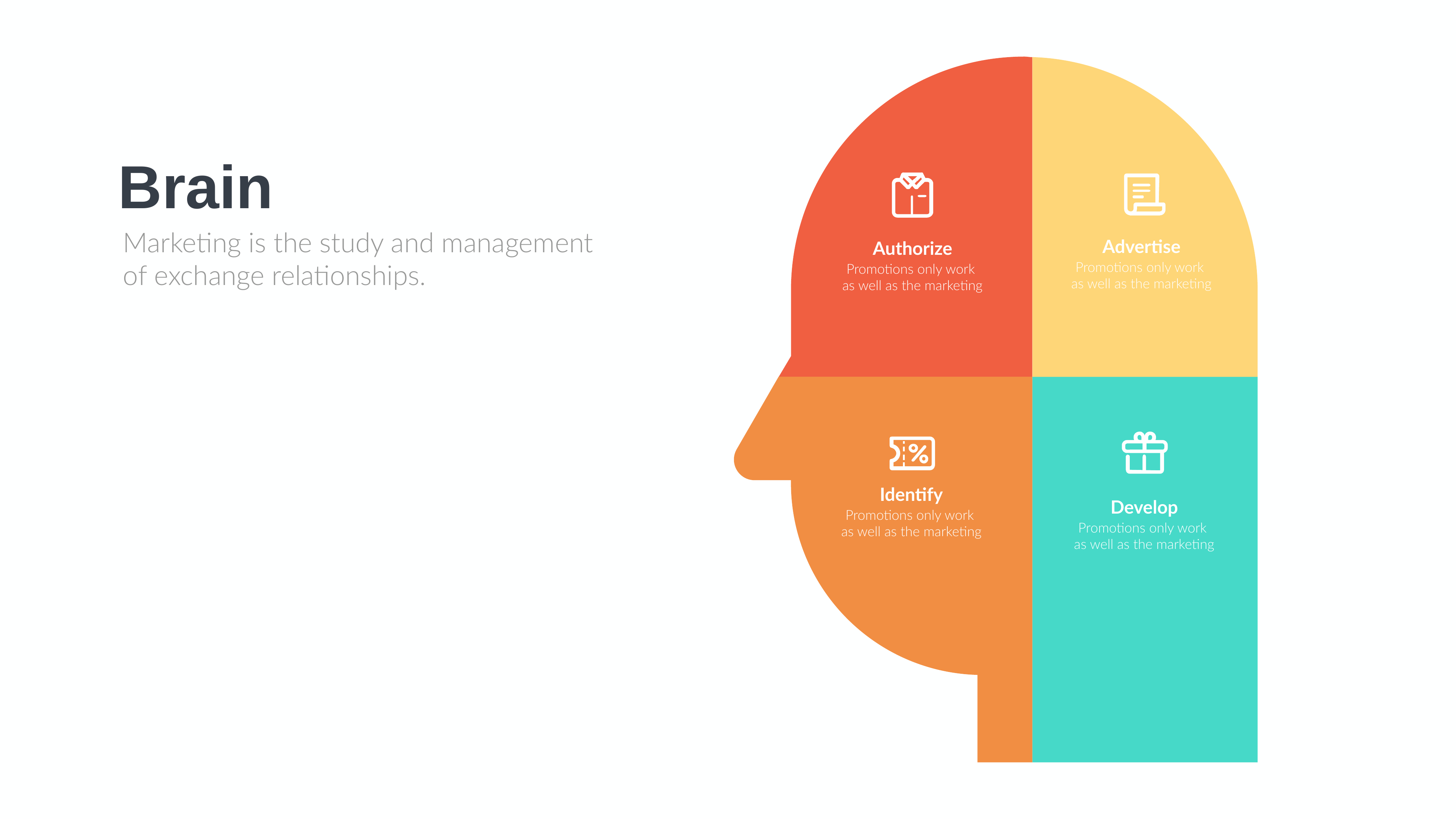

Brain
Marketing is the study and management
of exchange relationships.

Advertise
Promotions only work
as well as the marketing
Authorize
Promotions only work
as well as the marketing

Identify
Promotions only work
as well as the marketing
Develop
Promotions only work
as well as the marketing